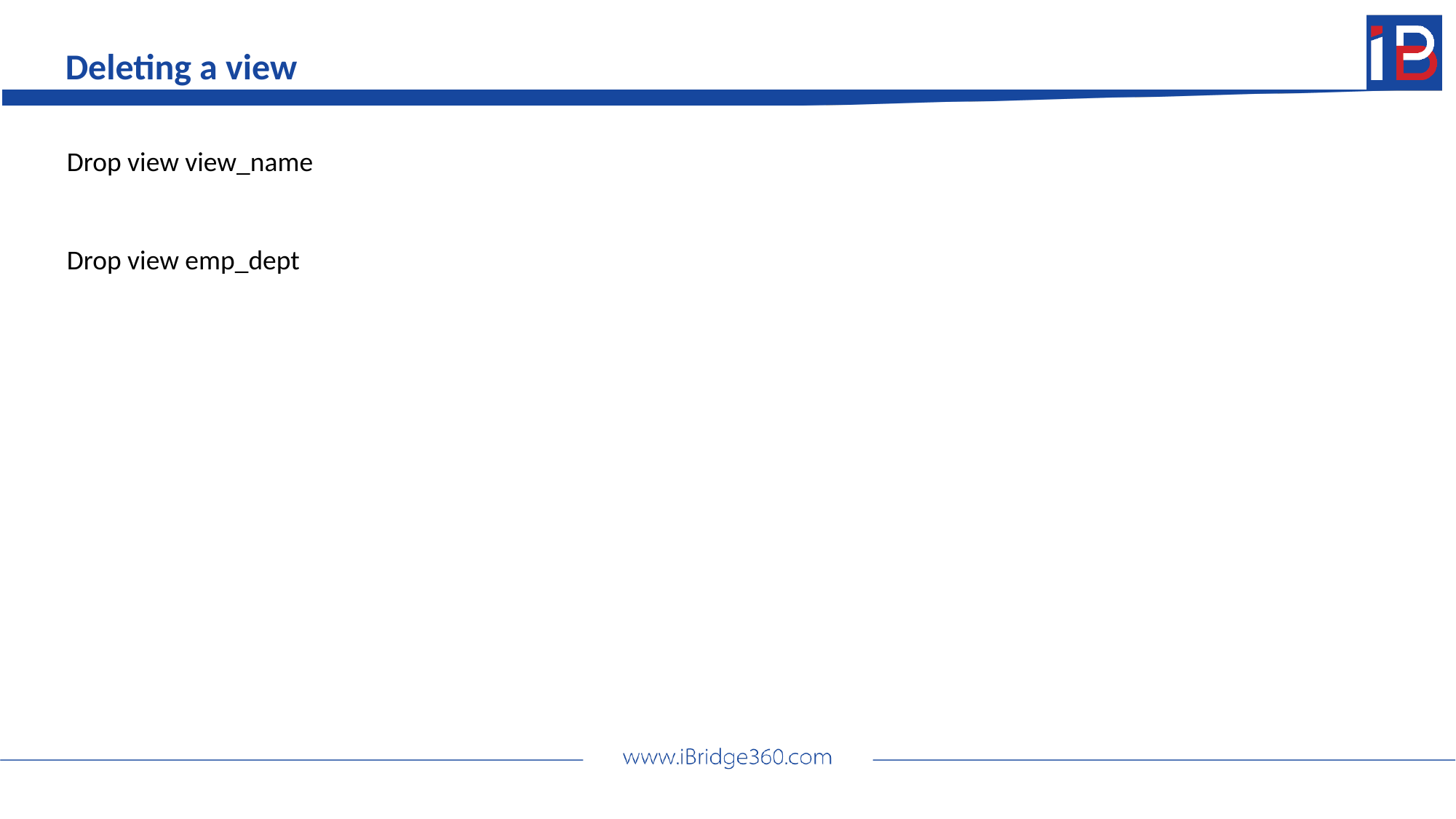

Deleting a view
Drop view view_name

Drop view emp_dept